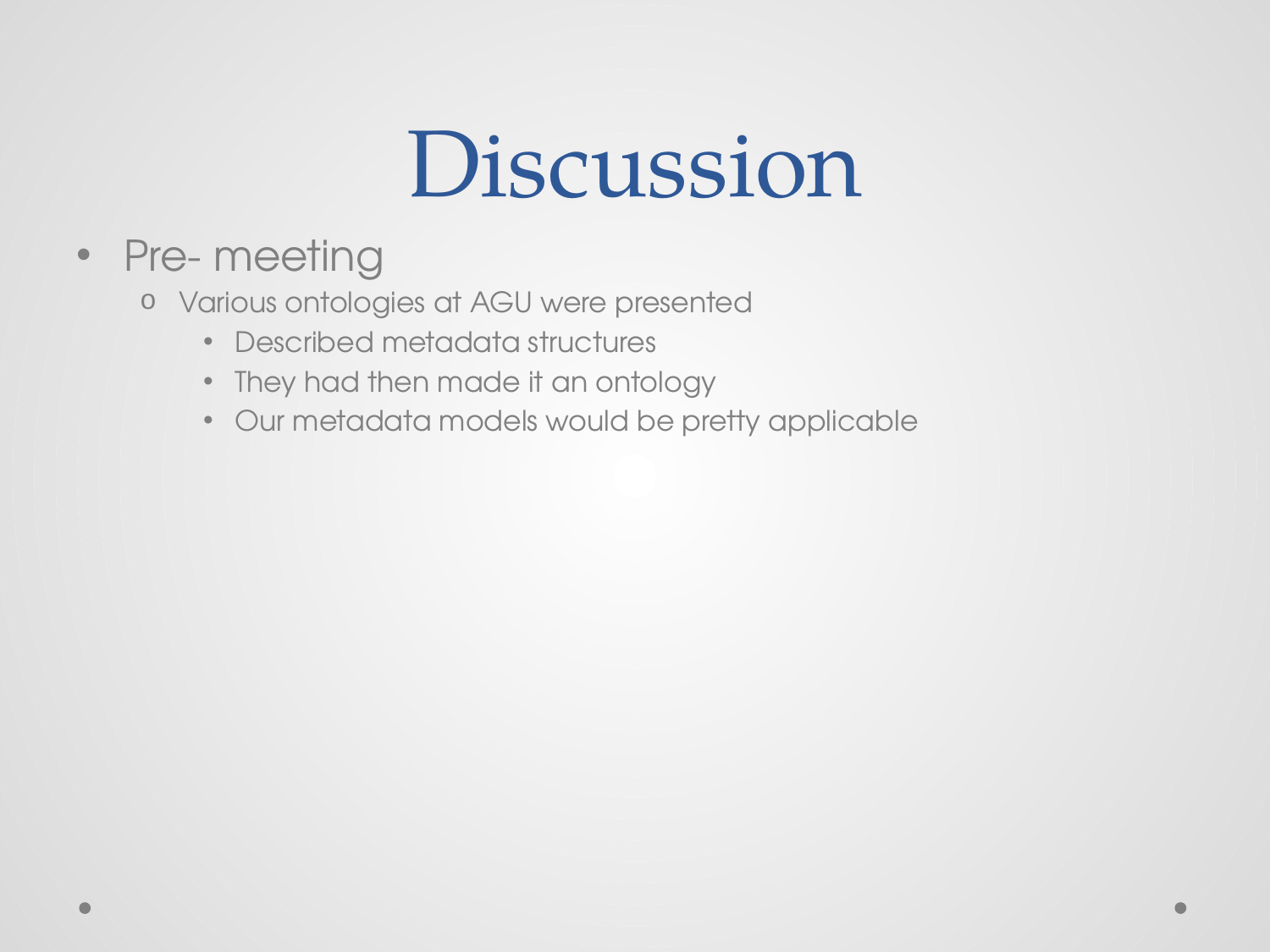

# Discussion
Pre- meeting
Various ontologies at AGU were presented
Described metadata structures
They had then made it an ontology
Our metadata models would be pretty applicable